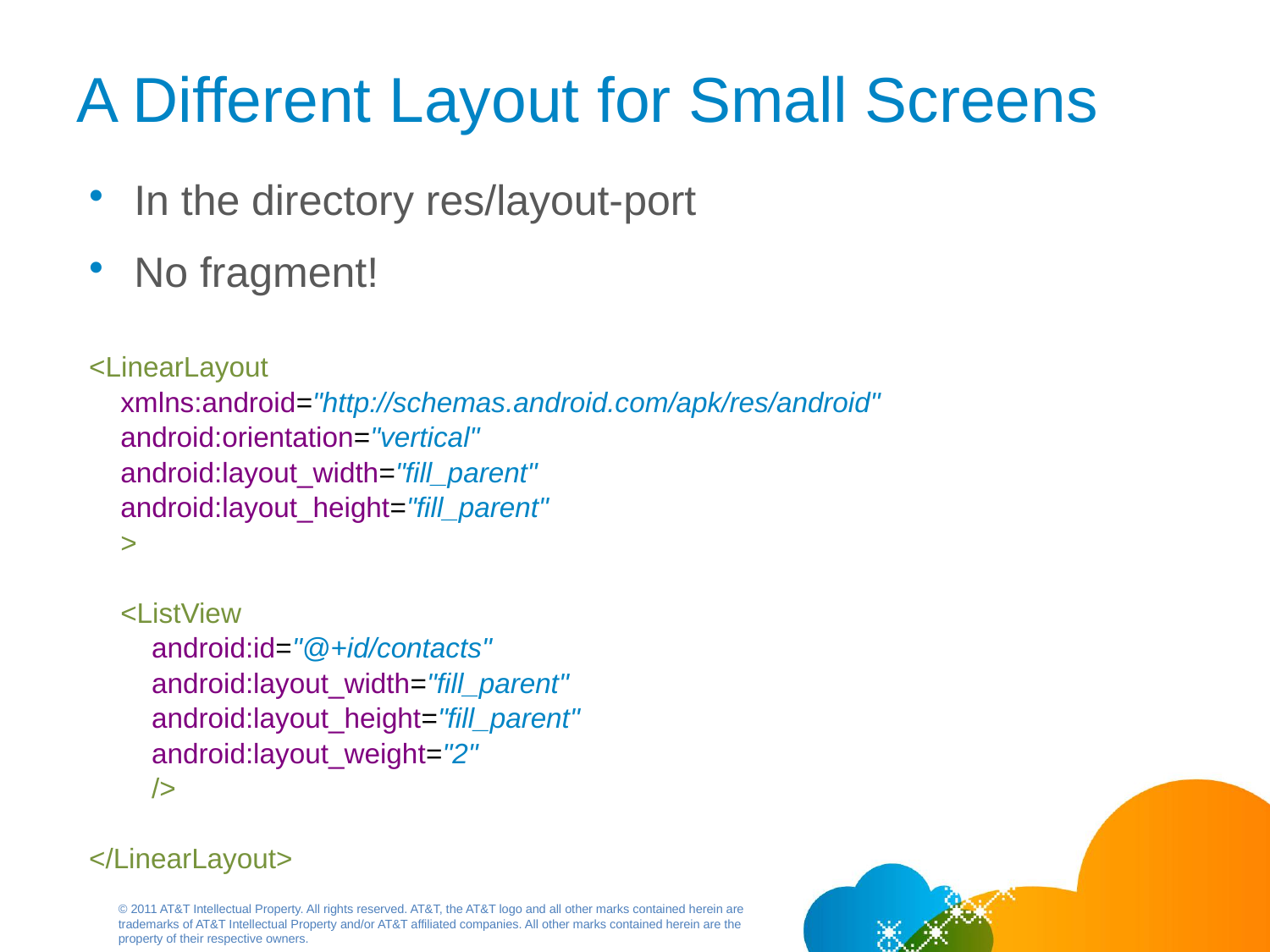

# A Different Layout for Small Screens
In the directory res/layout-port
No fragment!

<LinearLayout
    xmlns:android="http://schemas.android.com/apk/res/android"
    android:orientation="vertical"
    android:layout_width="fill_parent"
    android:layout_height="fill_parent"
    >

    <ListView
        android:id="@+id/contacts"
        android:layout_width="fill_parent"
        android:layout_height="fill_parent"
        android:layout_weight="2"
        />

</LinearLayout>